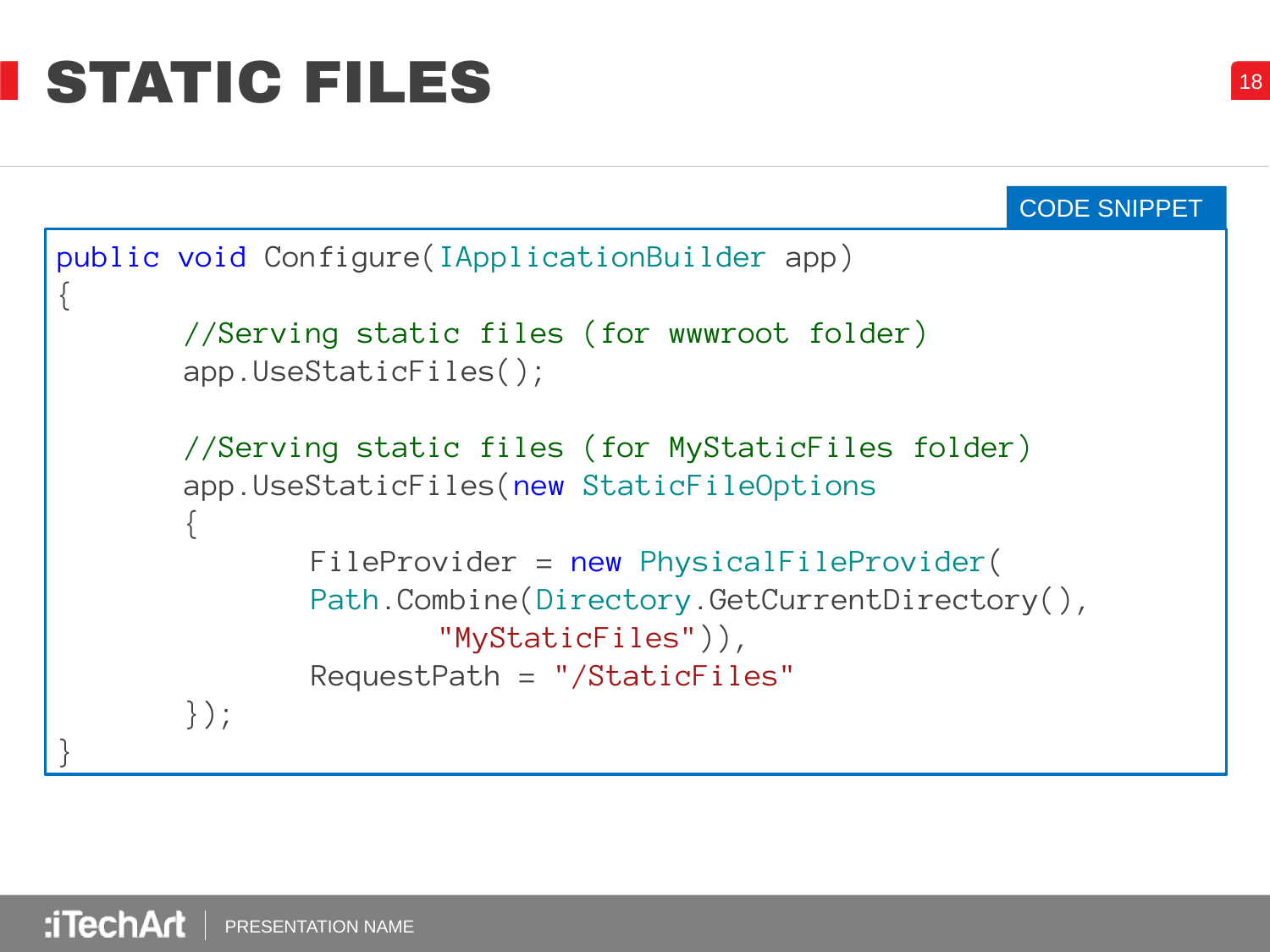

# Static files
CODE SNIPPET
public void Configure(IApplicationBuilder app)
{
	//Serving static files (for wwwroot folder)
	app.UseStaticFiles();

	//Serving static files (for MyStaticFiles folder)
	app.UseStaticFiles(new StaticFileOptions
	{
		FileProvider = new PhysicalFileProvider(
		Path.Combine(Directory.GetCurrentDirectory(), 				"MyStaticFiles")),
		RequestPath = "/StaticFiles"
	});
}
PRESENTATION NAME